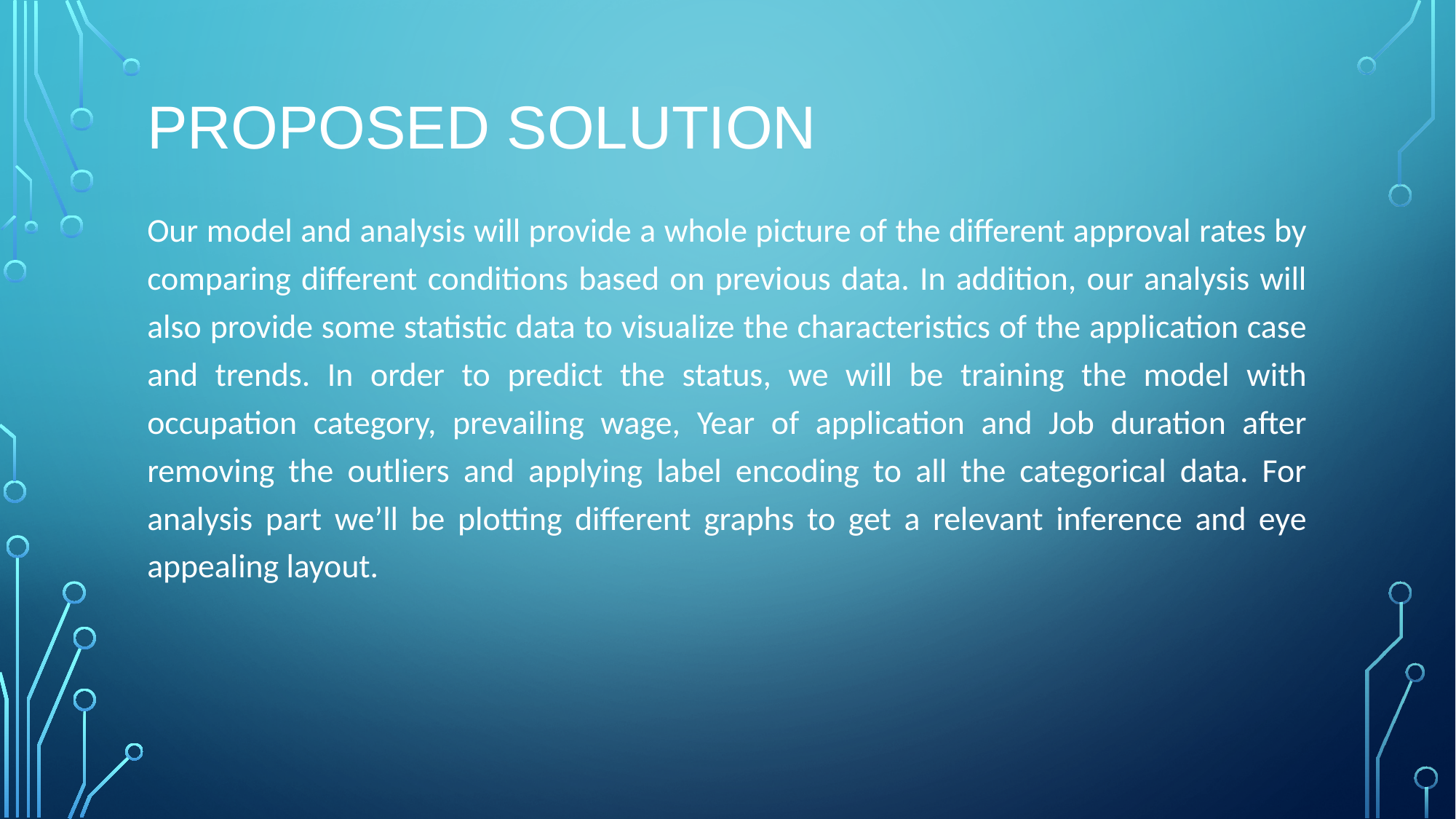

# Proposed solution
Our model and analysis will provide a whole picture of the different approval rates by comparing different conditions based on previous data. In addition, our analysis will also provide some statistic data to visualize the characteristics of the application case and trends. In order to predict the status, we will be training the model with occupation category, prevailing wage, Year of application and Job duration after removing the outliers and applying label encoding to all the categorical data. For analysis part we’ll be plotting different graphs to get a relevant inference and eye appealing layout.